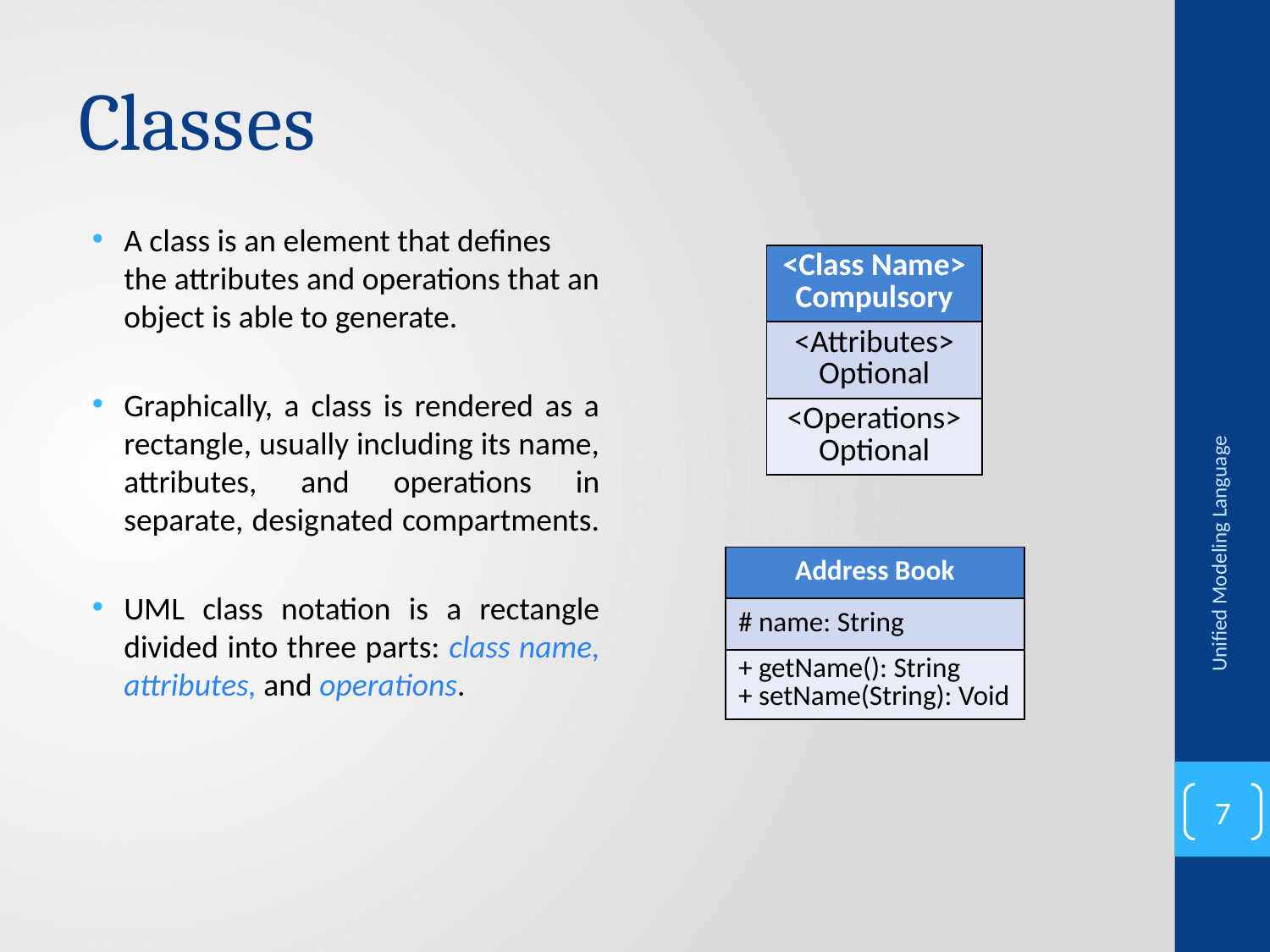

# Classes
A class is an element that defines the attributes and operations that an object is able to generate.

Graphically, a class is rendered as a rectangle, usually including its name, attributes, and operations in separate, designated compartments.

UML class notation is a rectangle divided into three parts: class name, attributes, and operations.
| <Class Name> Compulsory |
| --- |
| <Attributes> Optional |
| <Operations> Optional |
| Address Book |
| --- |
| # name: String |
| + getName(): String + setName(String): Void |
Unified Modeling Language
7